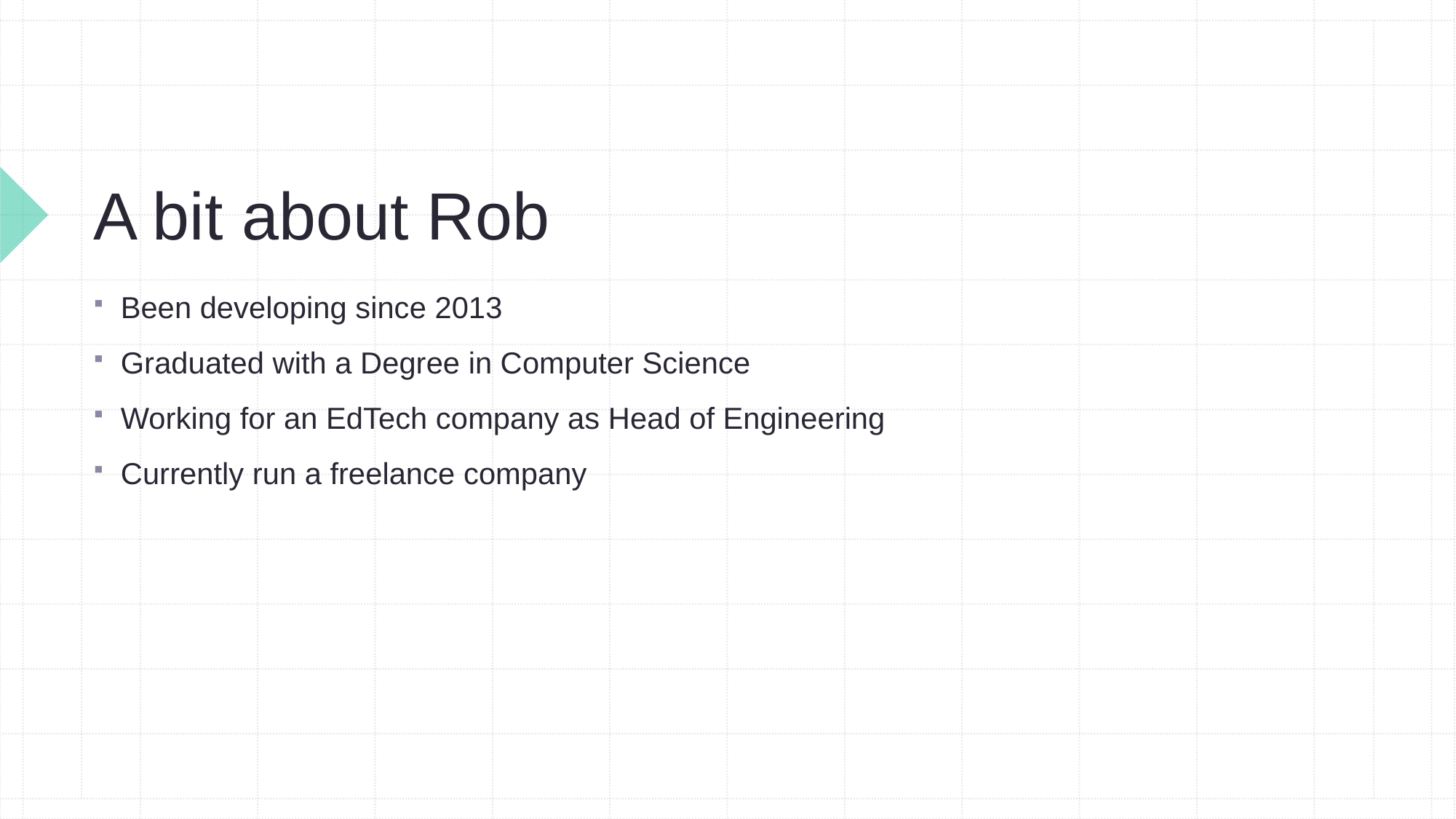

# A bit about Rob
Been developing since 2013
Graduated with a Degree in Computer Science
Working for an EdTech company as Head of Engineering
Currently run a freelance company